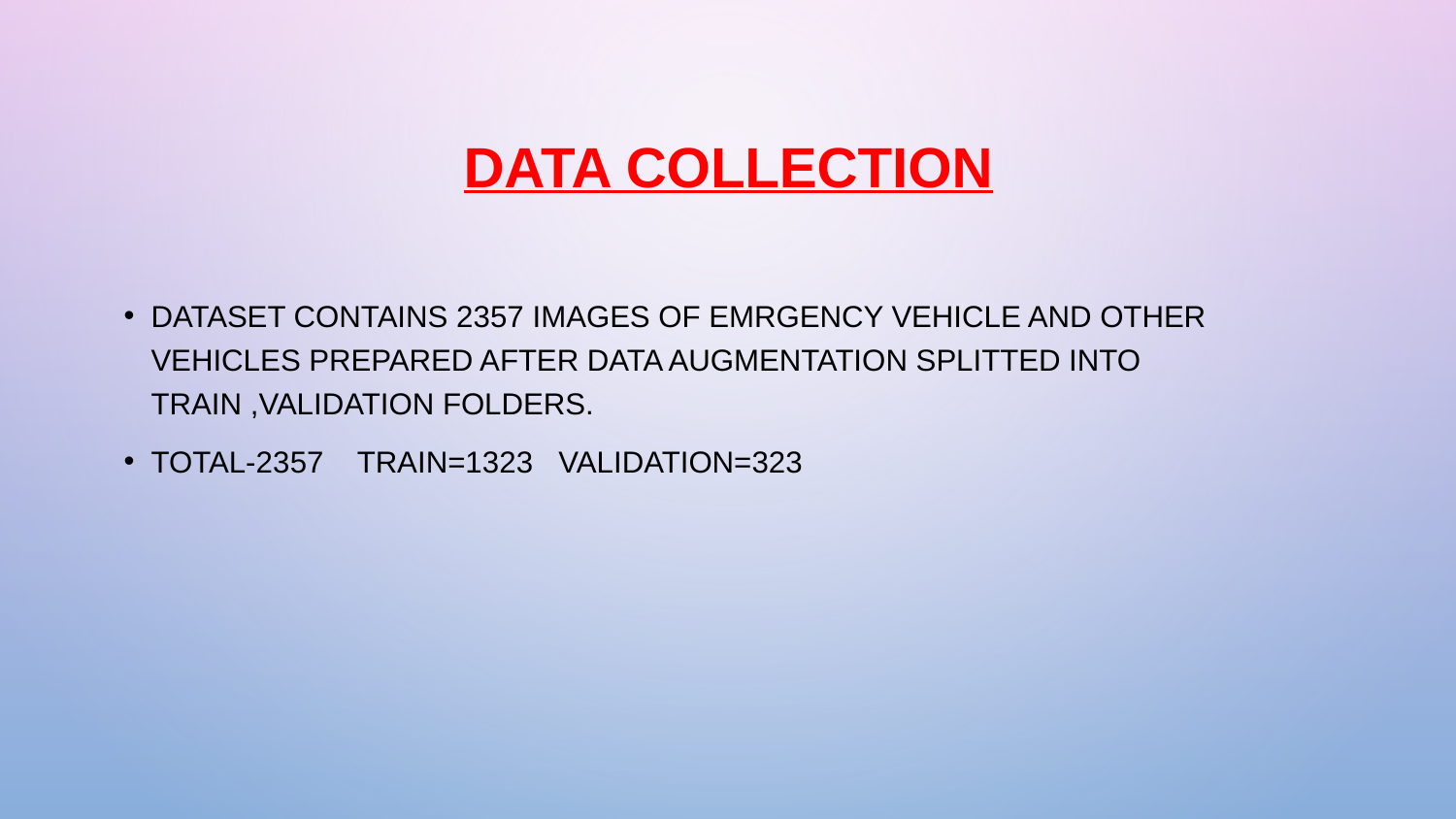

# DATA COLLECTION
DATASET CONTAINS 2357 IMAGES OF EMRGENCY VEHICLE AND OTHER VEHICLES PREPARED AFTER DATA AUGMENTATION SPLITTED INTO TRAIN ,VALIDATION FOLDERS.
TOTAL-2357    TRAIN=1323   VALIDATION=323